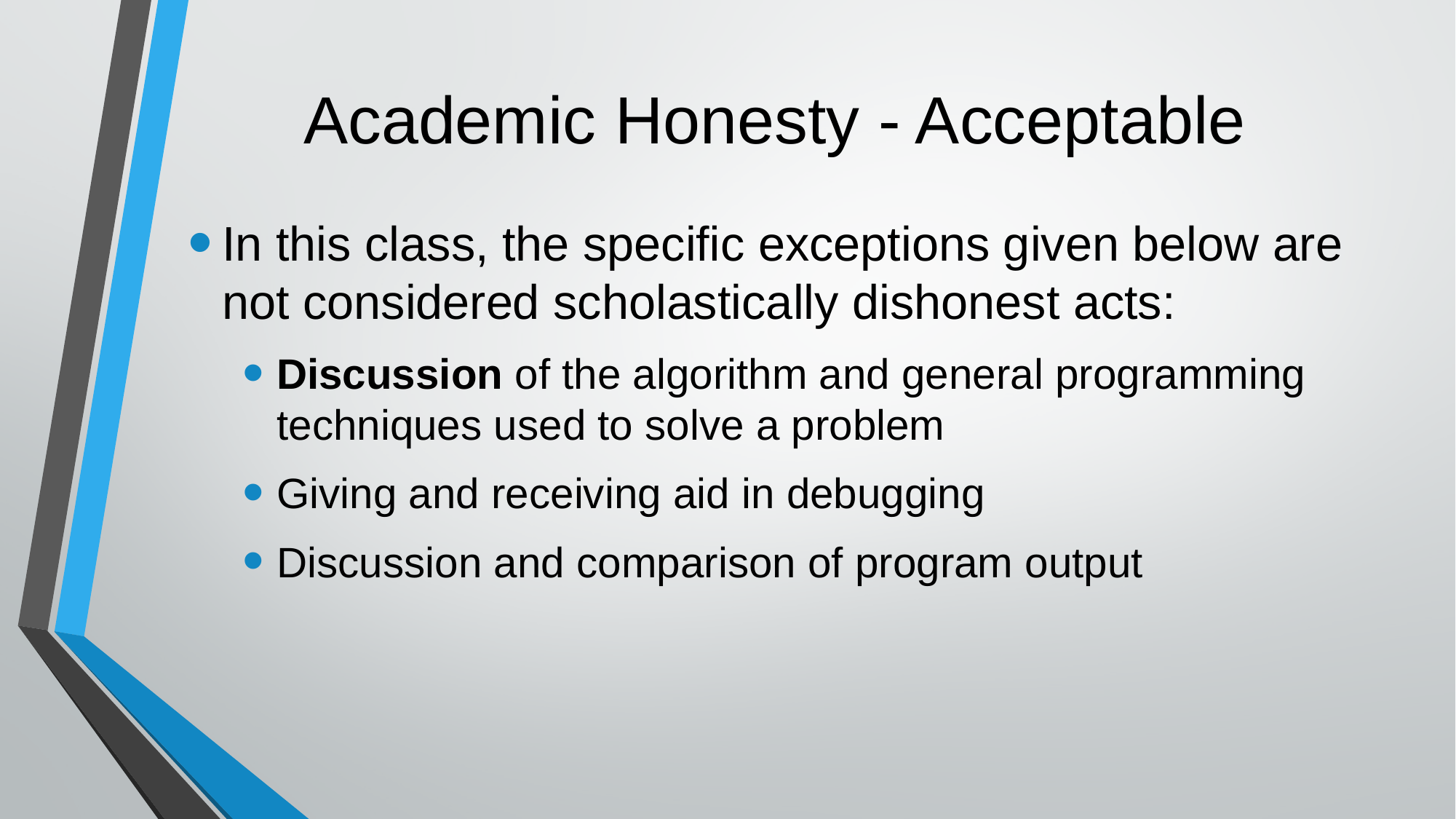

# Academic Honesty - Acceptable
In this class, the speciﬁc exceptions given below are not considered scholastically dishonest acts:
Discussion of the algorithm and general programming techniques used to solve a problem
Giving and receiving aid in debugging
Discussion and comparison of program output